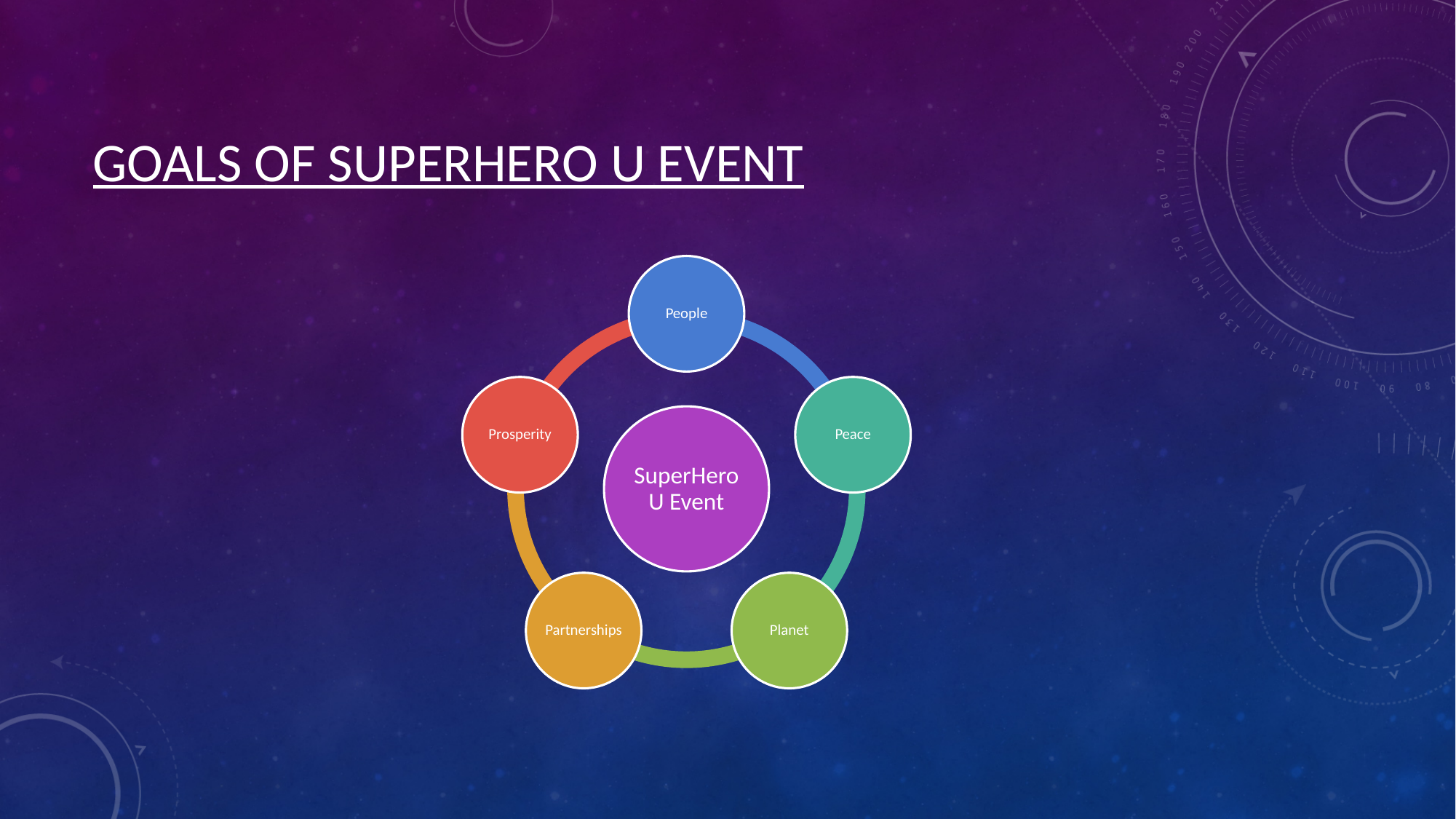

# GOALS OF SUPERHERO U EVENT
SuperHero U Event
People
Peace
Planet
Partnerships
Prosperity